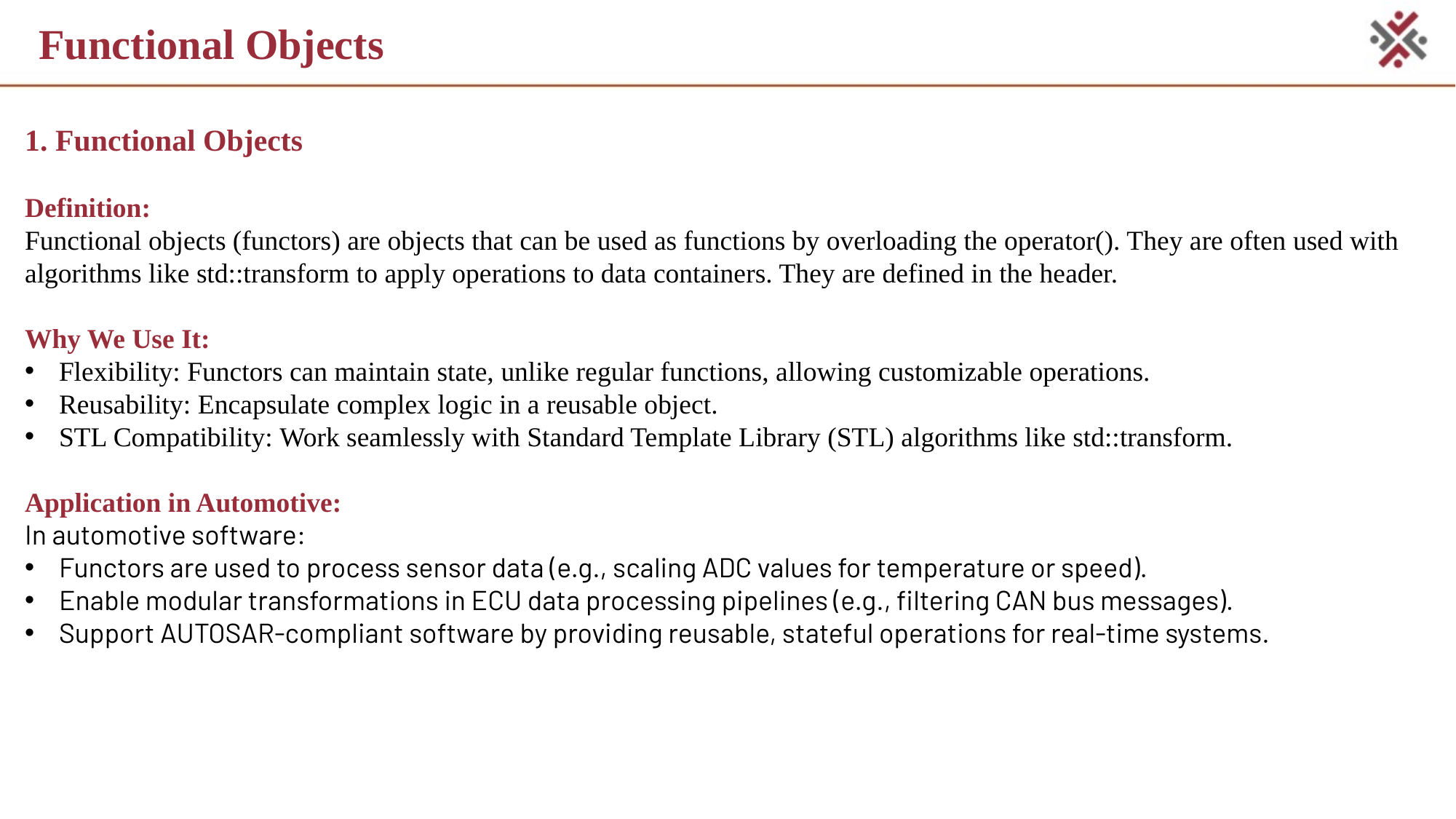

# Functional Objects
1. Functional Objects

Definition:
Functional objects (functors) are objects that can be used as functions by overloading the operator(). They are often used with algorithms like std::transform to apply operations to data containers. They are defined in the header.

Why We Use It:
Flexibility: Functors can maintain state, unlike regular functions, allowing customizable operations.
Reusability: Encapsulate complex logic in a reusable object.
STL Compatibility: Work seamlessly with Standard Template Library (STL) algorithms like std::transform.

Application in Automotive:
In automotive software:
Functors are used to process sensor data (e.g., scaling ADC values for temperature or speed).
Enable modular transformations in ECU data processing pipelines (e.g., filtering CAN bus messages).
Support AUTOSAR-compliant software by providing reusable, stateful operations for real-time systems.